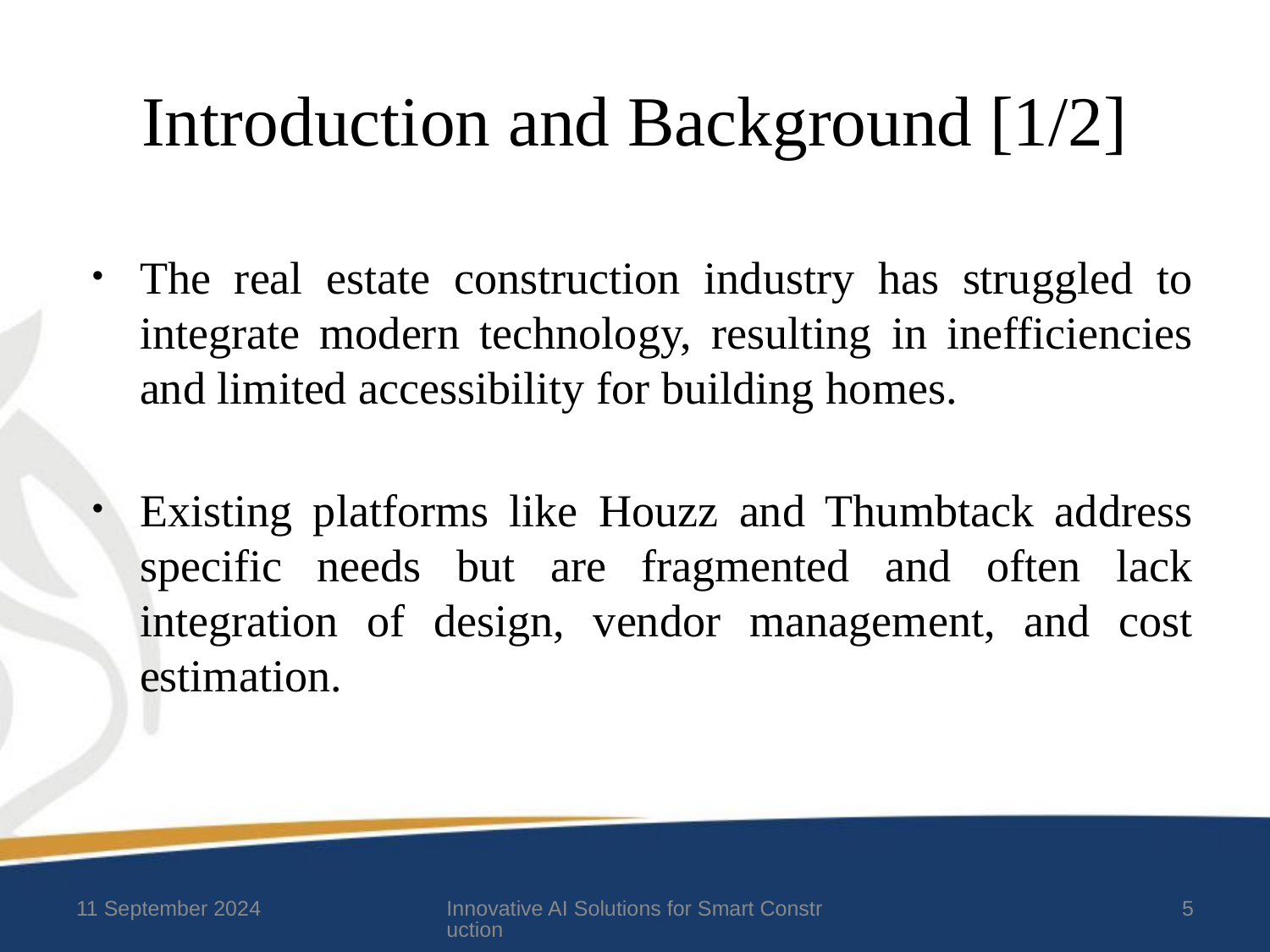

# Introduction and Background [1/2]
The real estate construction industry has struggled to integrate modern technology, resulting in inefficiencies and limited accessibility for building homes.

Existing platforms like Houzz and Thumbtack address specific needs but are fragmented and often lack integration of design, vendor management, and cost estimation.
11 September 2024
Innovative AI Solutions for Smart Construction
5